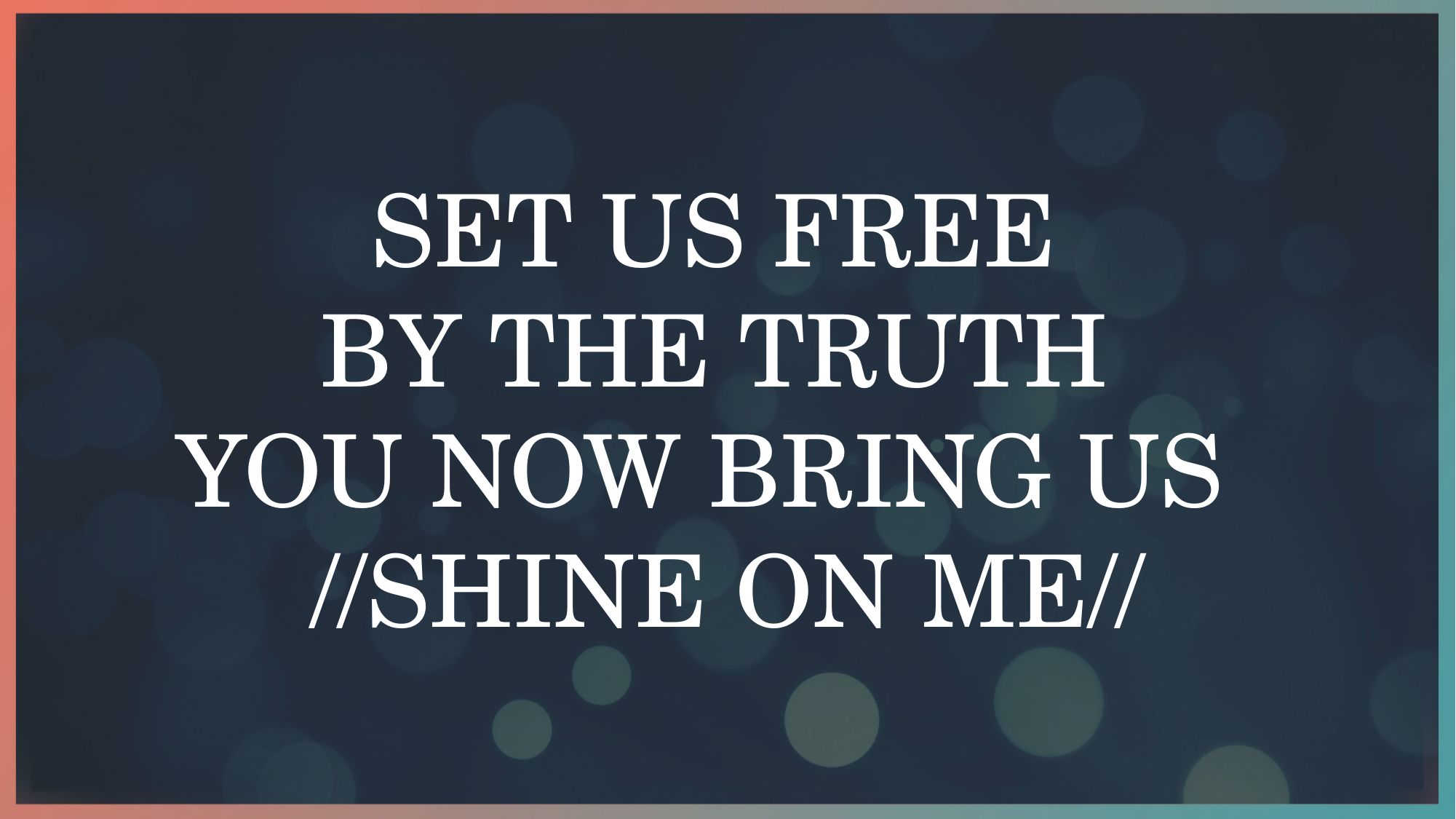

SET US FREE
BY THE TRUTH
YOU NOW BRING US
//SHINE ON ME//